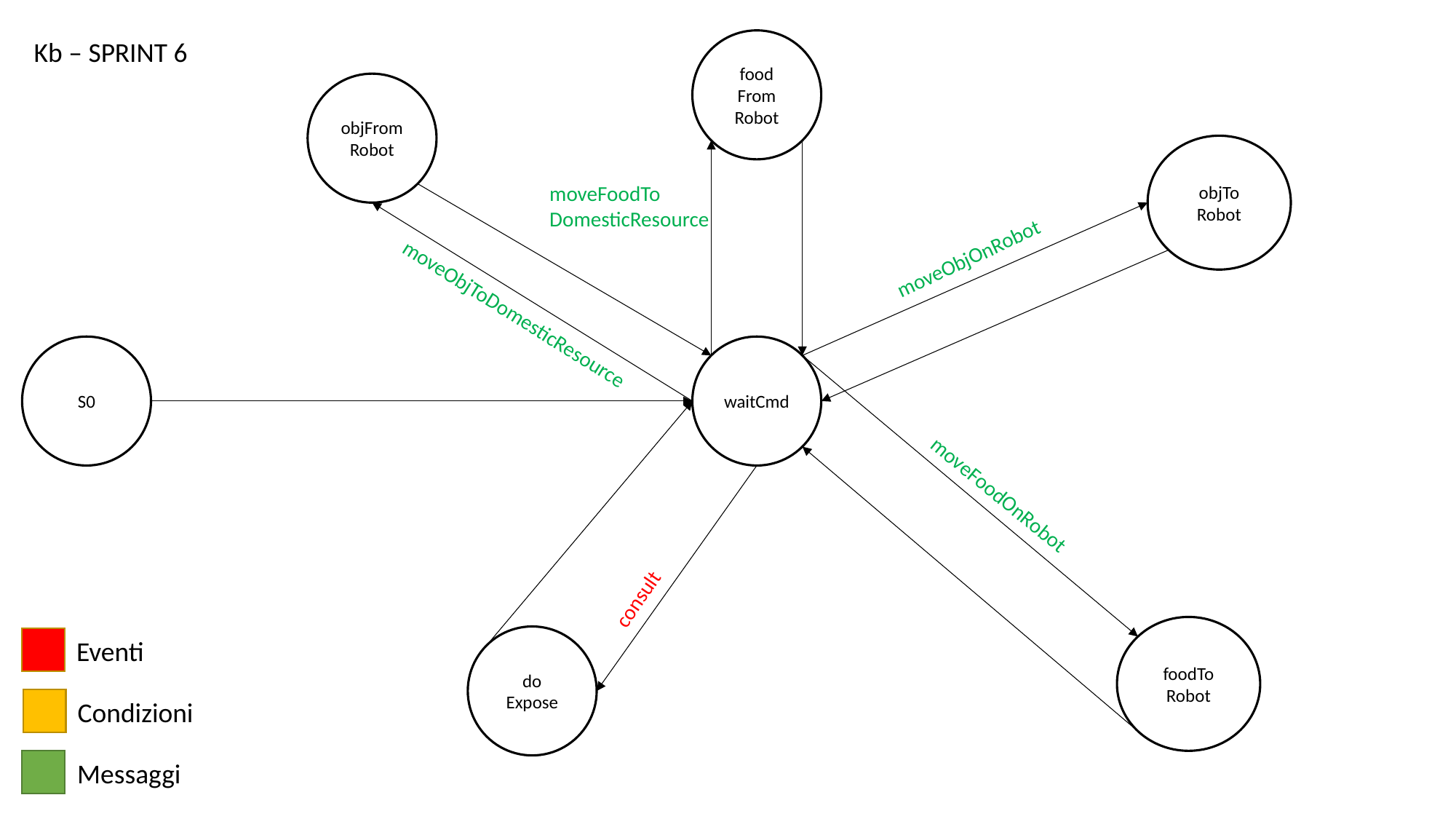

Kb – SPRINT 6
food From Robot
objFromRobot
objTo Robot
moveFoodTo
DomesticResource
moveObjOnRobot
moveObjToDomesticResource
S0
waitCmd
moveFoodOnRobot
consult
foodTo Robot
do
Expose

Eventi

Condizioni

Messaggi